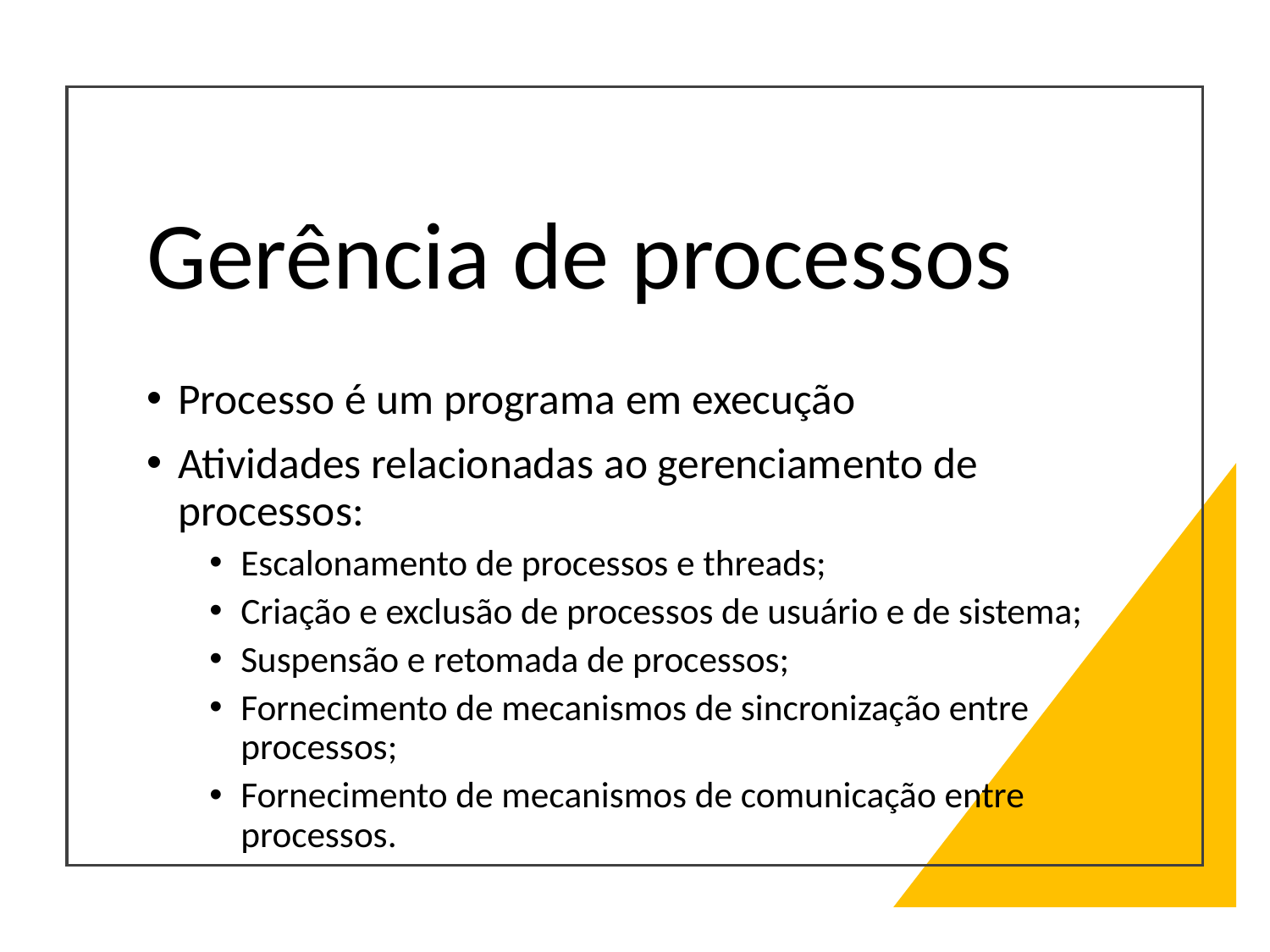

# Gerência de processos
Processo é um programa em execução
Atividades relacionadas ao gerenciamento de processos:
Escalonamento de processos e threads;
Criação e exclusão de processos de usuário e de sistema;
Suspensão e retomada de processos;
Fornecimento de mecanismos de sincronização entre processos;
Fornecimento de mecanismos de comunicação entre processos.